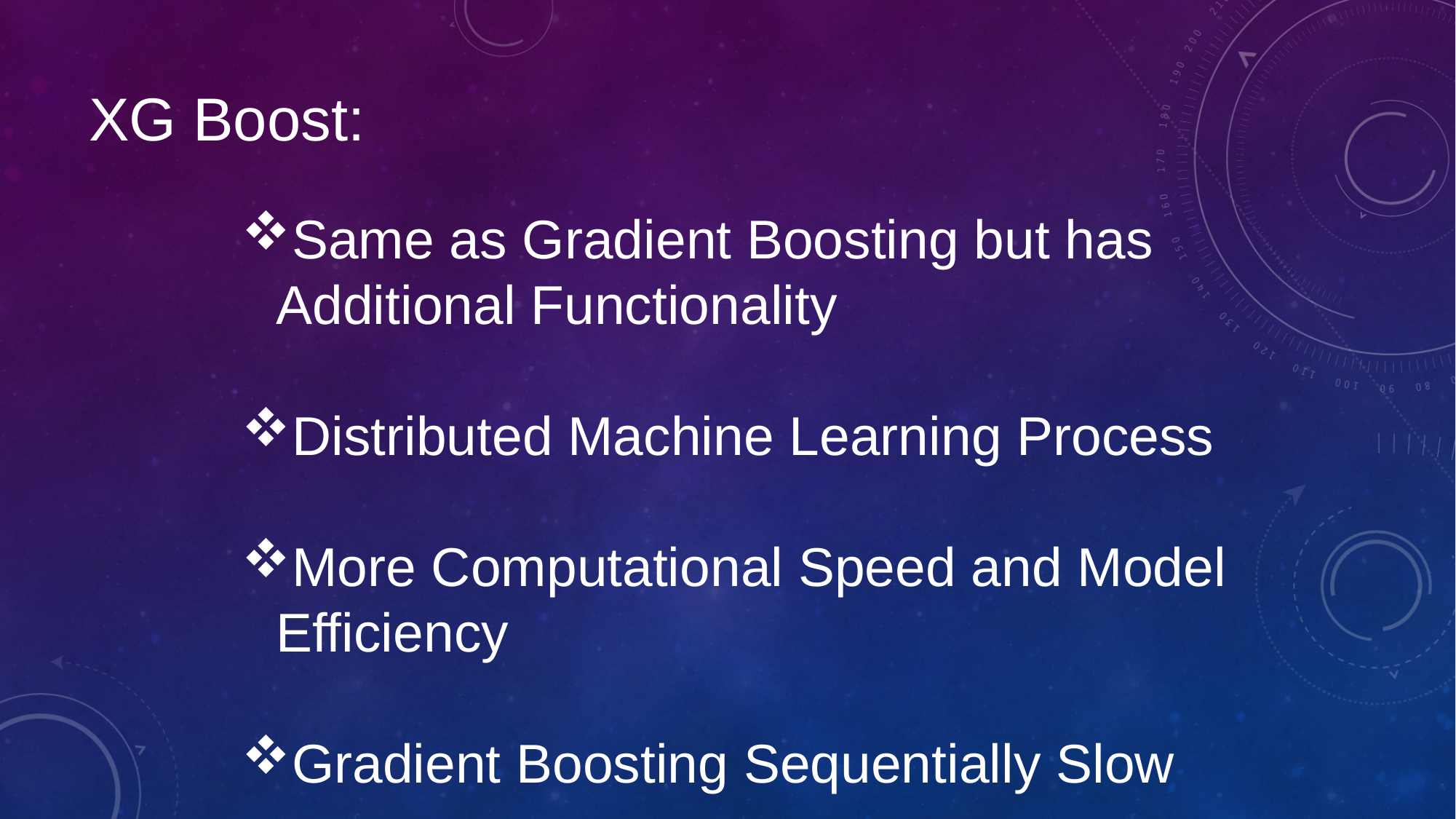

XG Boost:

Same as Gradient Boosting but has Additional Functionality

Distributed Machine Learning Process

More Computational Speed and Model Efficiency

Gradient Boosting Sequentially Slow